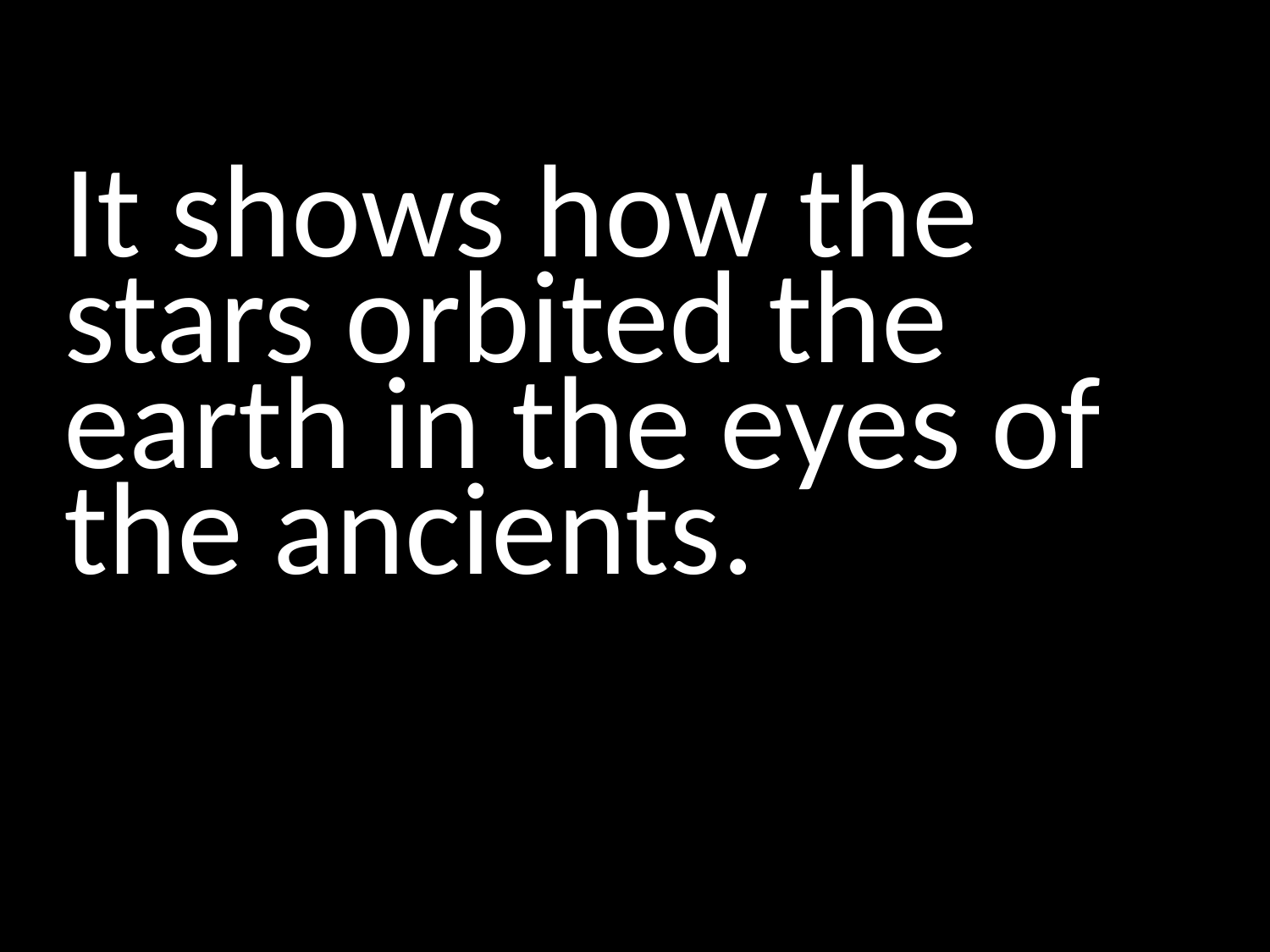

#
It shows how the stars orbited the earth in the eyes of the ancients.